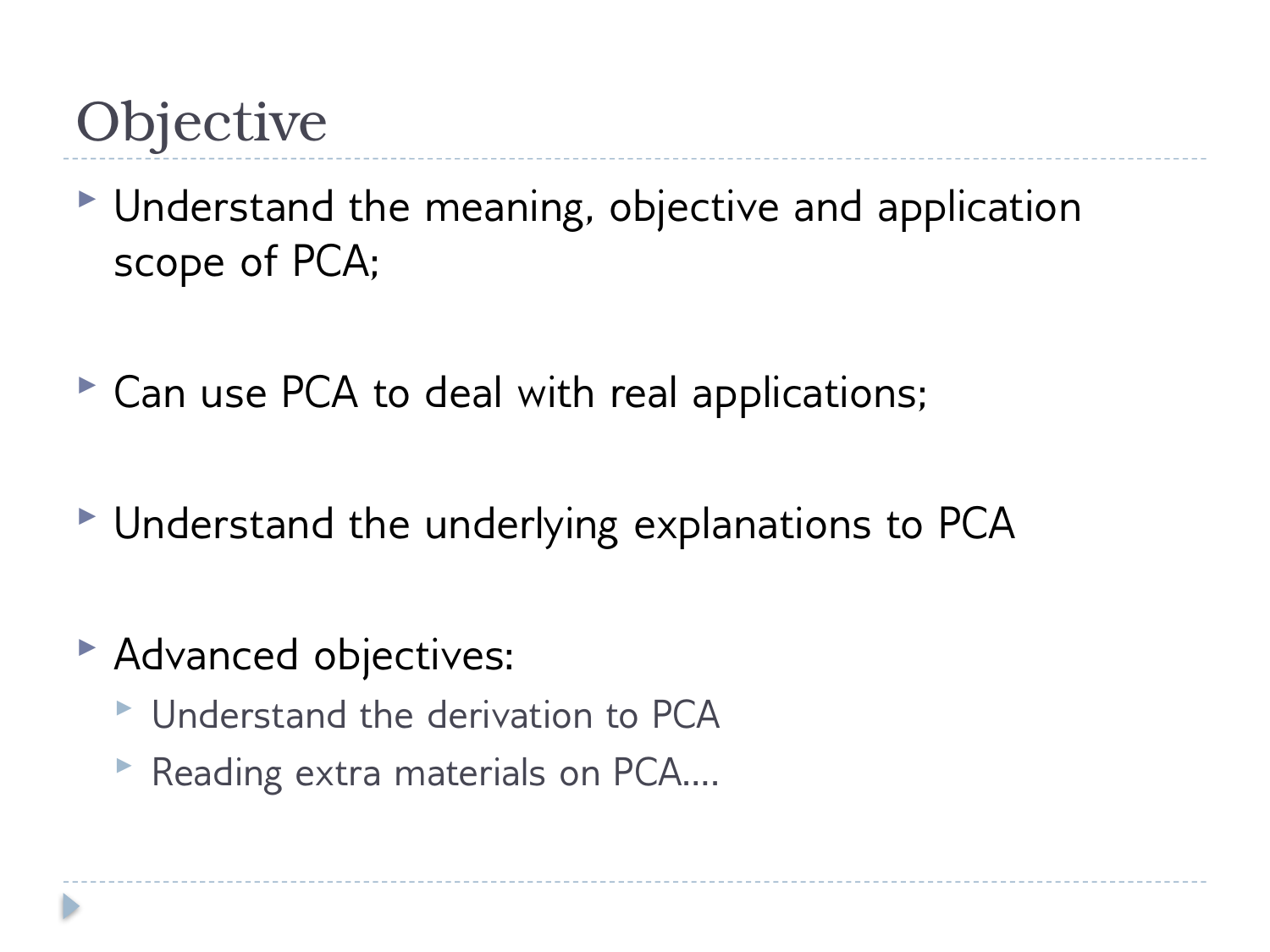

# Objective
Understand the meaning, objective and application scope of PCA;

Can use PCA to deal with real applications;

Understand the underlying explanations to PCA

Advanced objectives:
Understand the derivation to PCA
Reading extra materials on PCA….